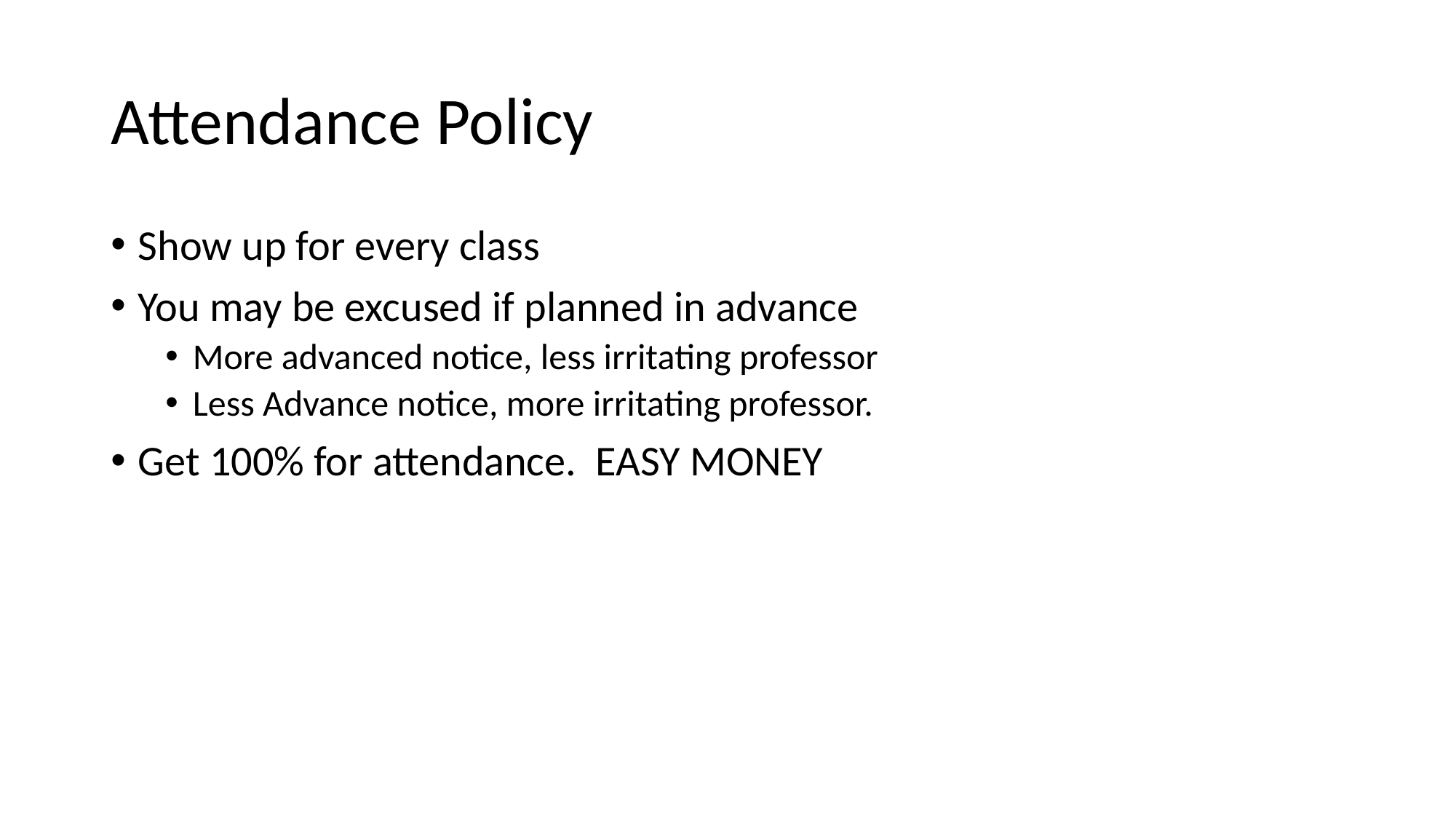

# Attendance Policy
Show up for every class
You may be excused if planned in advance
More advanced notice, less irritating professor
Less Advance notice, more irritating professor.
Get 100% for attendance.  EASY MONEY